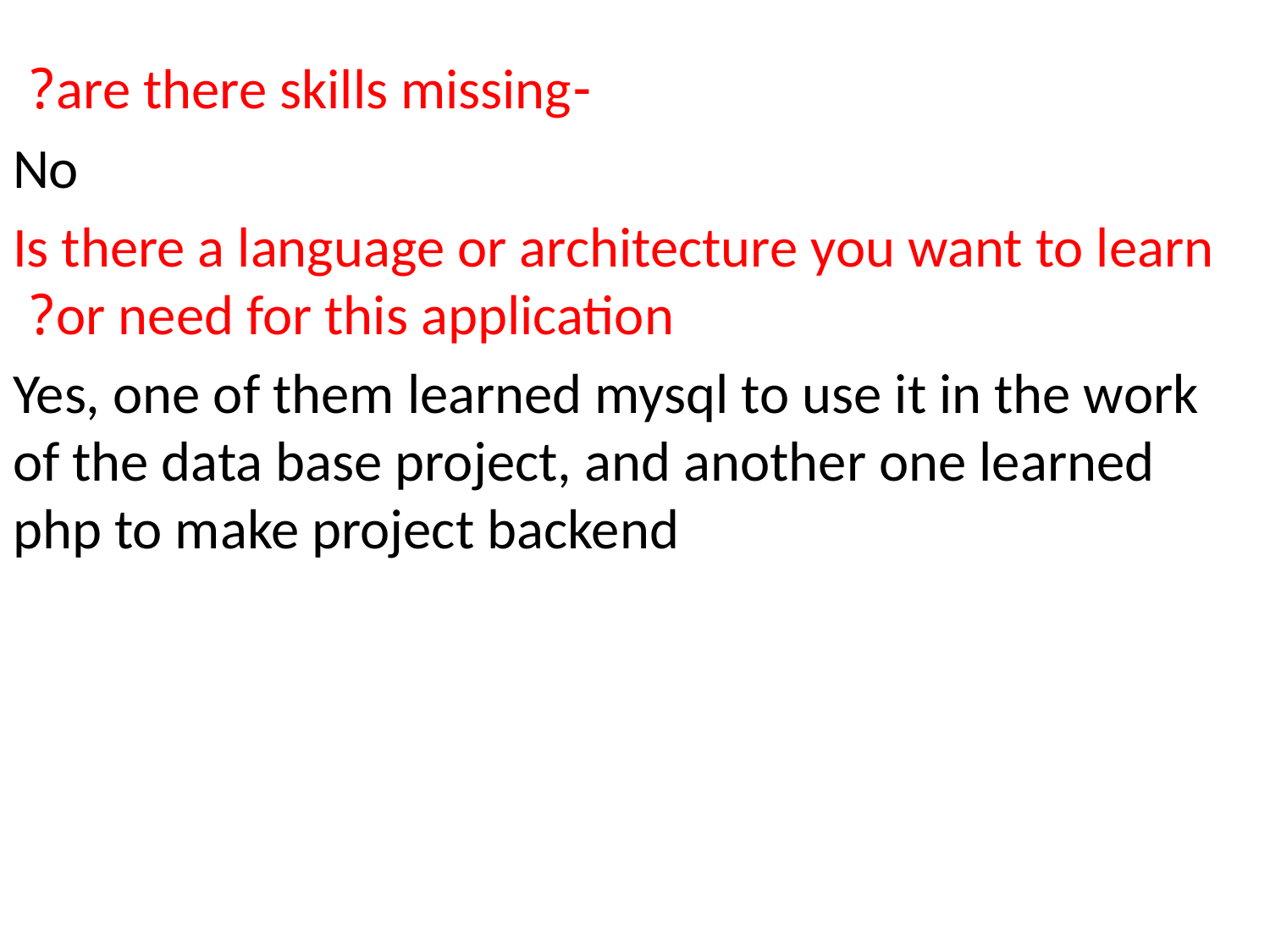

#
-are there skills missing?
No
Is there a language or architecture you want to learn or need for this application?
Yes, one of them learned mysql to use it in the work of the data base project, and another one learned php to make project backend